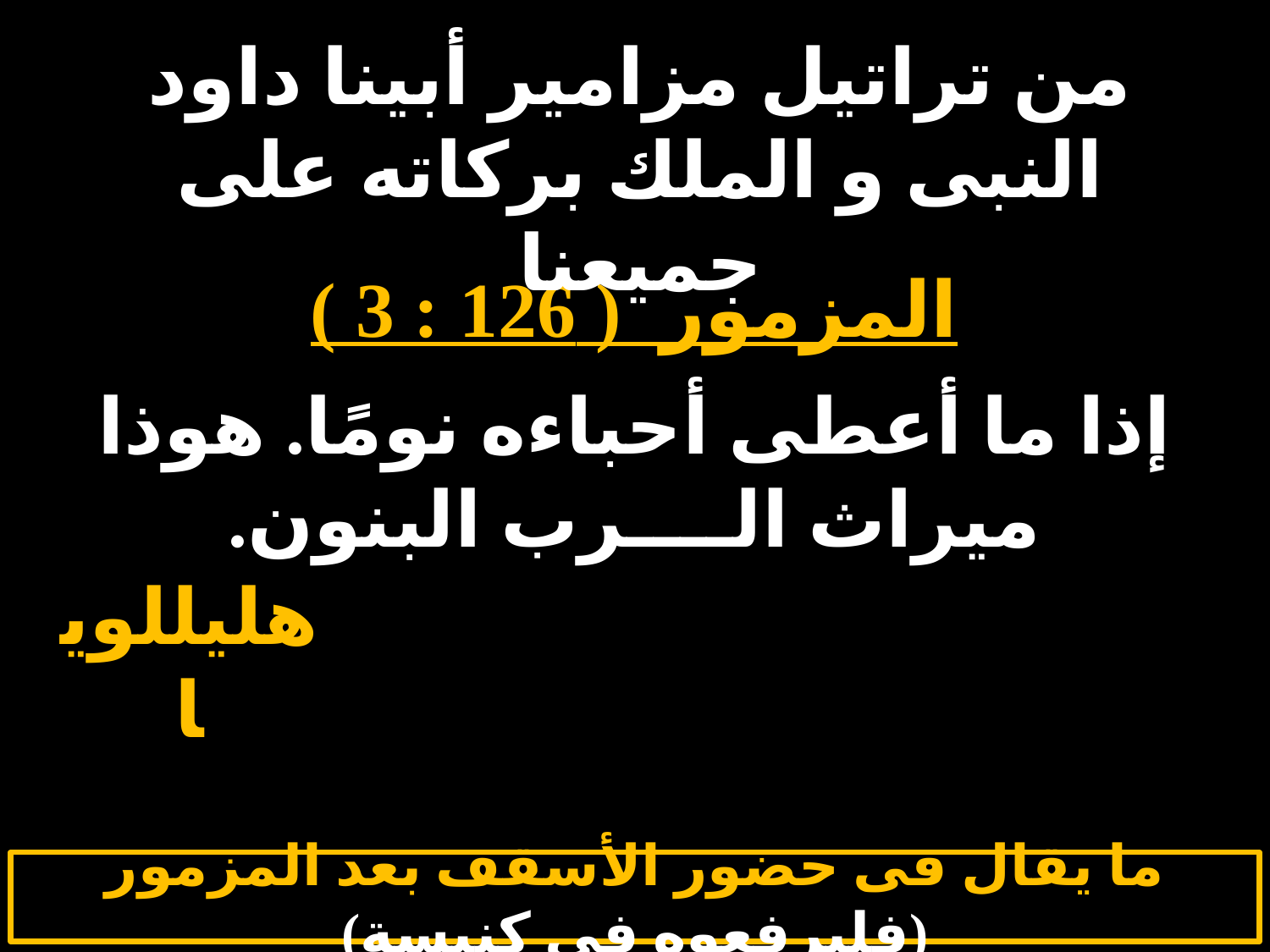

# الخميس 4
من تراتيل مزامير أبينا داود النبى و الملك بركاته على جميعنا
المزمور  ( 126 : 3 )
إذا ما أعطى أحباءه نومًا. هوذا ميراث الــــرب البنون.
هليللويا
ما يقال فى حضور الأسقف بعد المزمور (فليرفعوه فى كنيسة)